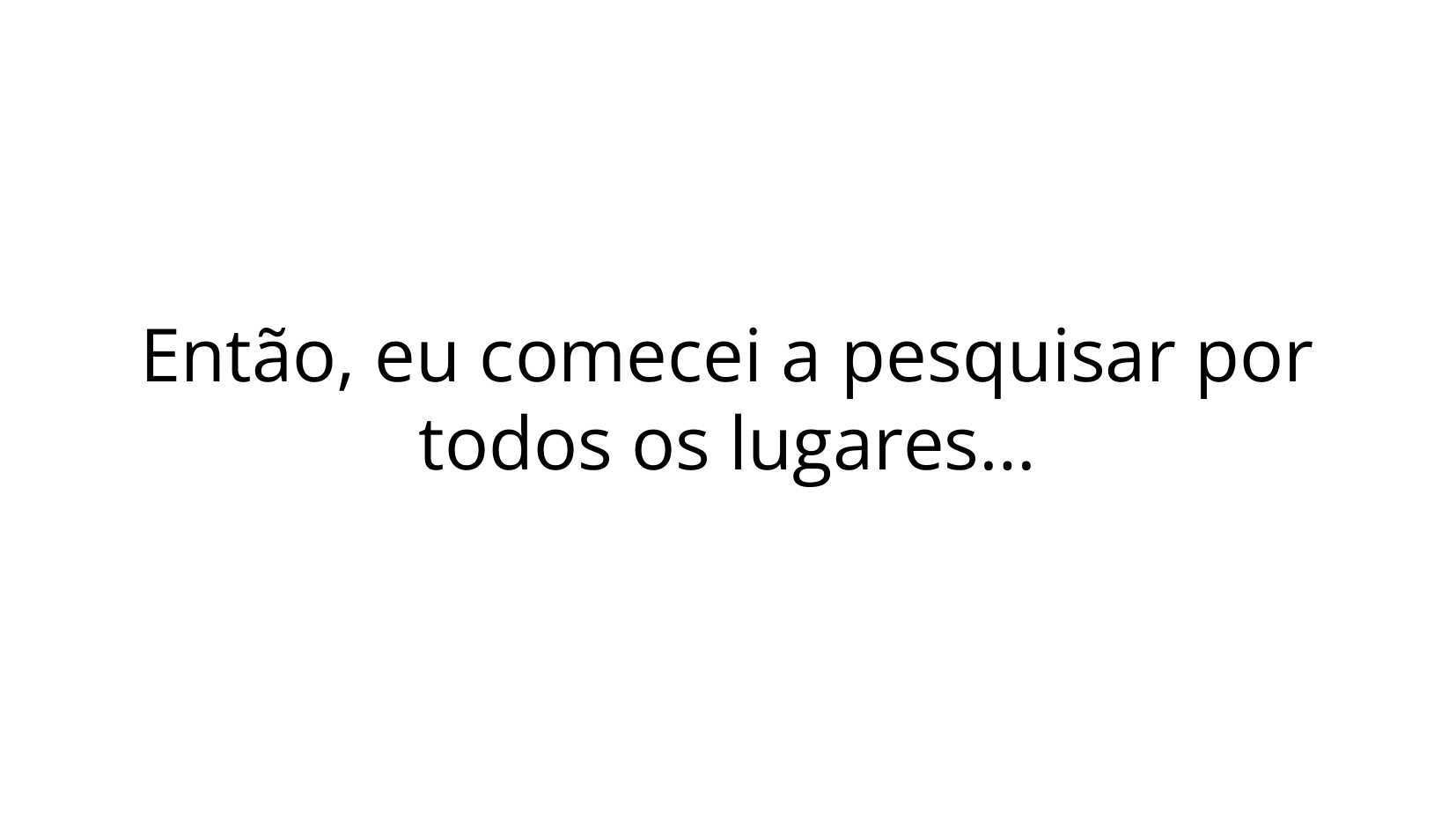

Então, eu comecei a pesquisar por todos os lugares…